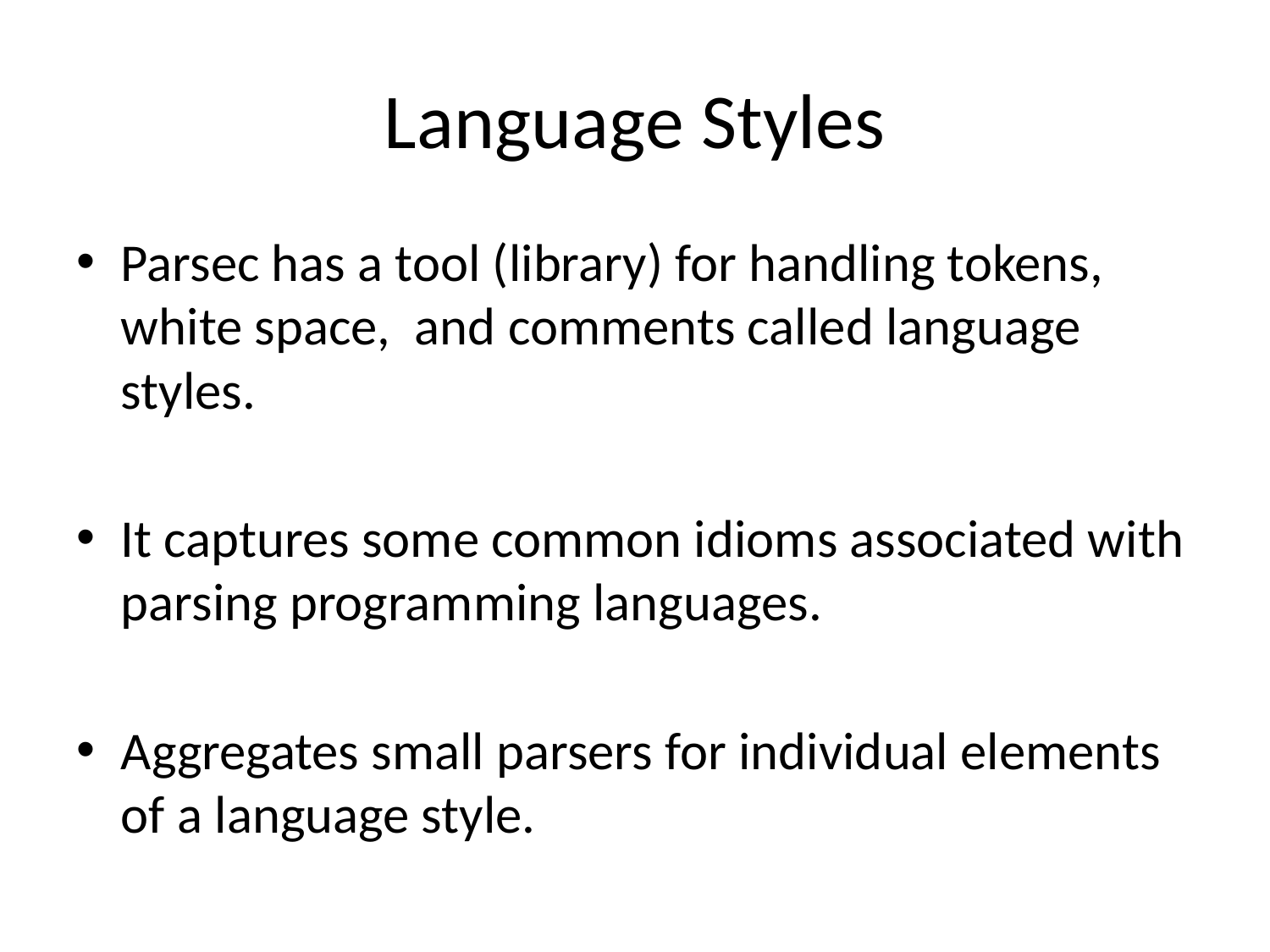

# Language Styles
Parsec has a tool (library) for handling tokens, white space,  and comments called language styles.

It captures some common idioms associated with parsing programming languages.

Aggregates small parsers for individual elements of a language style.